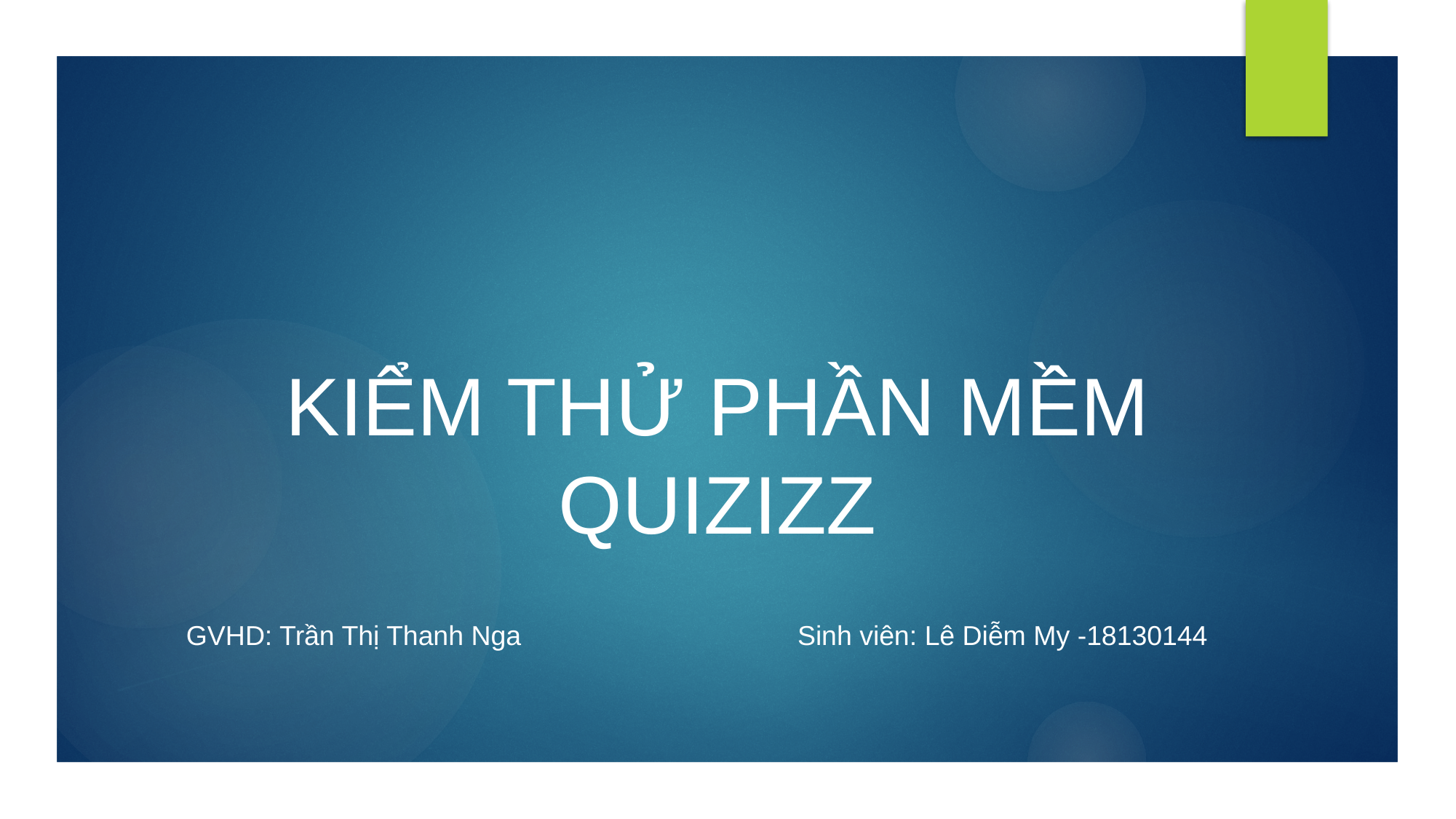

# KIỂM THỬ PHẦN MỀM QUIZIZZ
GVHD: Trần Thị Thanh Nga
Sinh viên: Lê Diễm My -18130144